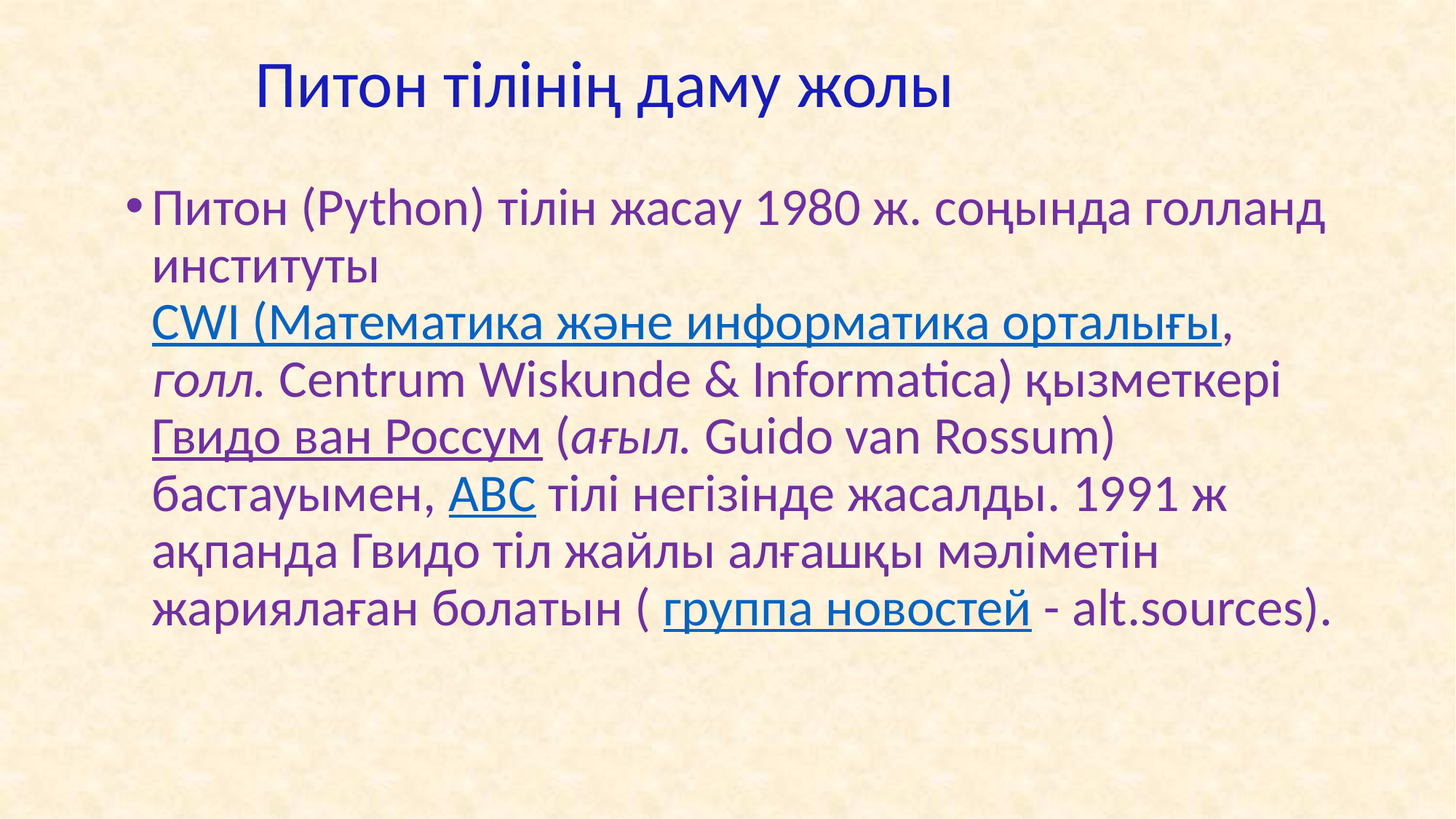

# Питон тілінің даму жолы
Питон (Python) тілін жасау 1980 ж. соңында голланд институты CWI (Математика және информатика орталығы, голл. Centrum Wiskunde & Informatica) қызметкері Гвидо ван Россум (ағыл. Guido van Rossum) бастауымен, ABC тілі негізінде жасалды. 1991 ж ақпанда Гвидо тіл жайлы алғашқы мәліметін жариялаған болатын ( группа новостей - alt.sources).